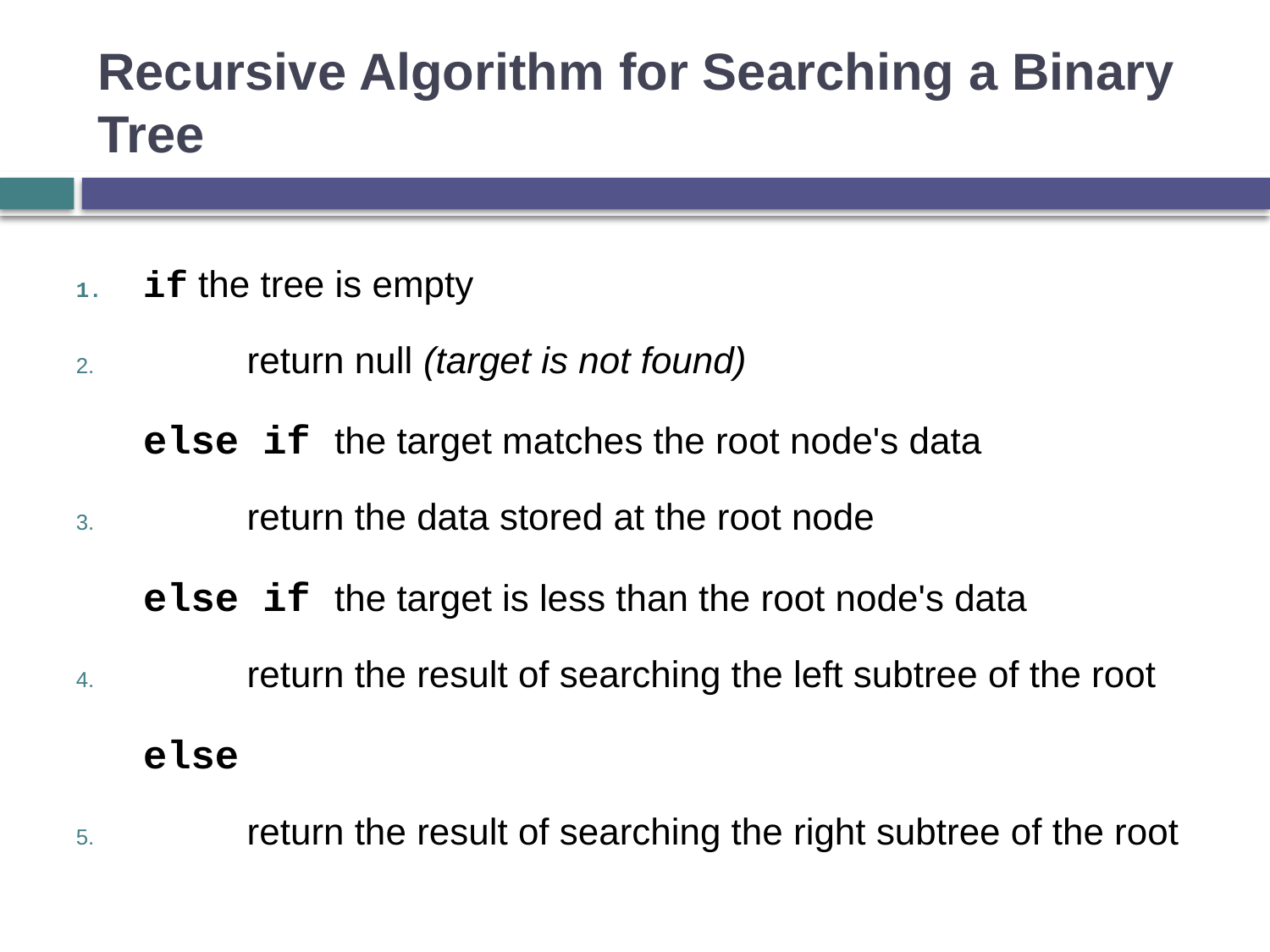

# Recursive Algorithm for Searching a Binary Tree

if the tree is empty
          return null (target is not found)
else if the target matches the root node's data
          return the data stored at the root node
else if the target is less than the root node's data
          return the result of searching the left subtree of the root
else
          return the result of searching the right subtree of the root